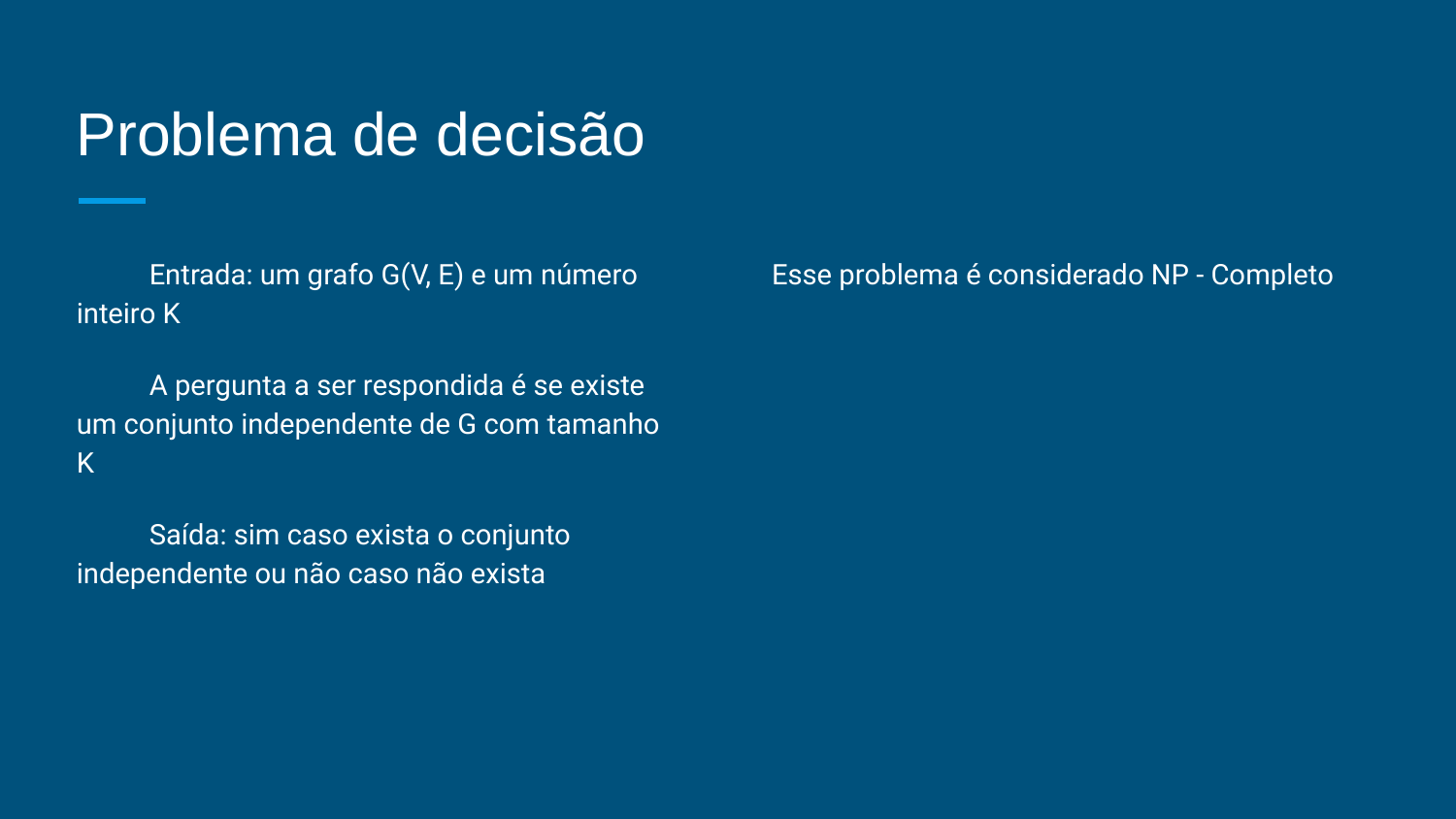

# Problema de decisão
Entrada: um grafo G(V, E) e um número inteiro K
A pergunta a ser respondida é se existe um conjunto independente de G com tamanho K
Saída: sim caso exista o conjunto independente ou não caso não exista
Esse problema é considerado NP - Completo